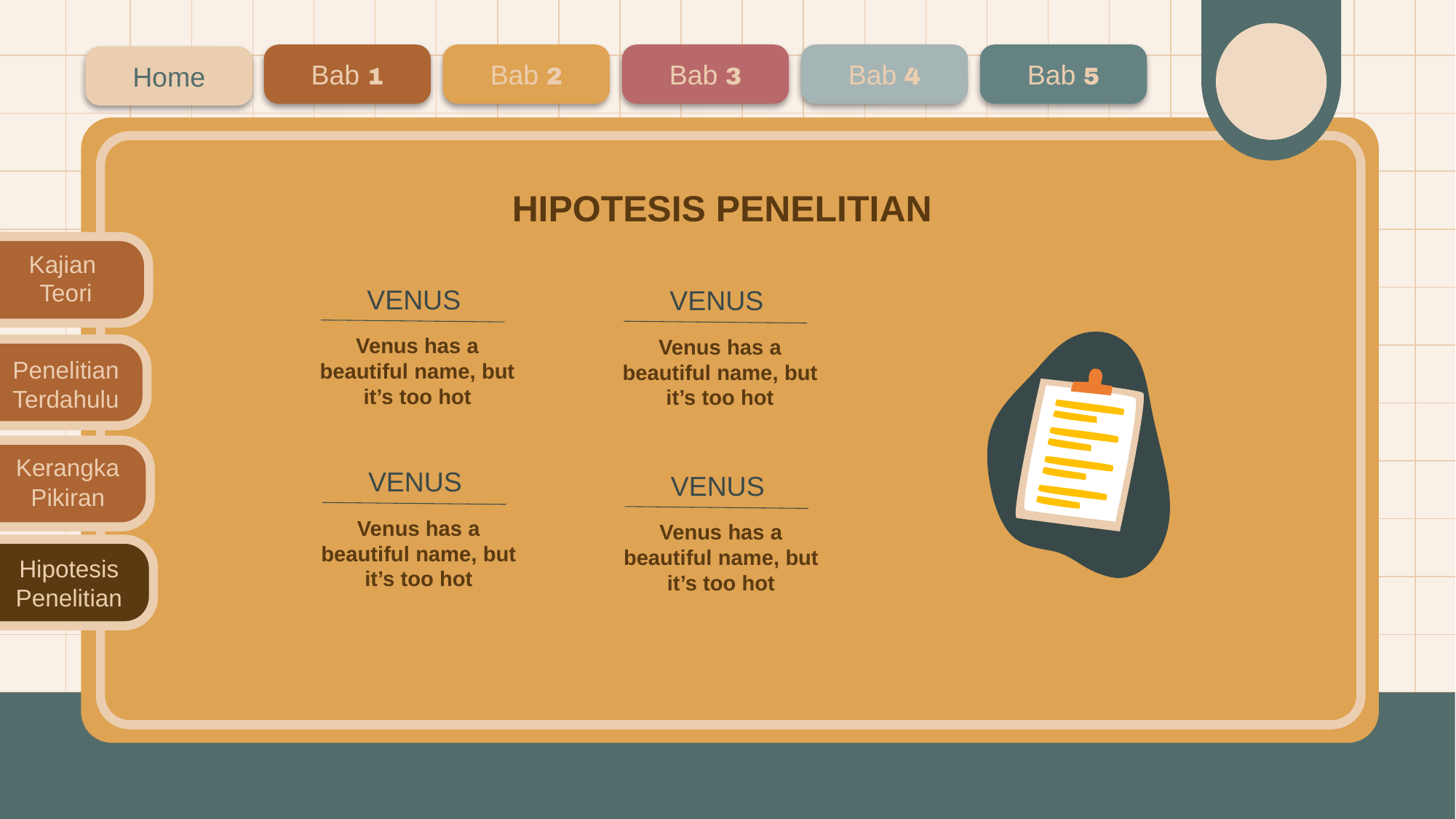

Bab 1
Bab 2
Bab 3
Bab 4
Bab 5
Home

HIPOTESIS PENELITIAN

Kajian
Teori

Penelitian Terdahulu

Kerangka Pikiran

Hipotesis Penelitian
VENUS
Venus has a beautiful name, but it’s too hot
VENUS
Venus has a beautiful name, but it’s too hot

VENUS
Venus has a beautiful name, but it’s too hot
VENUS
Venus has a beautiful name, but it’s too hot